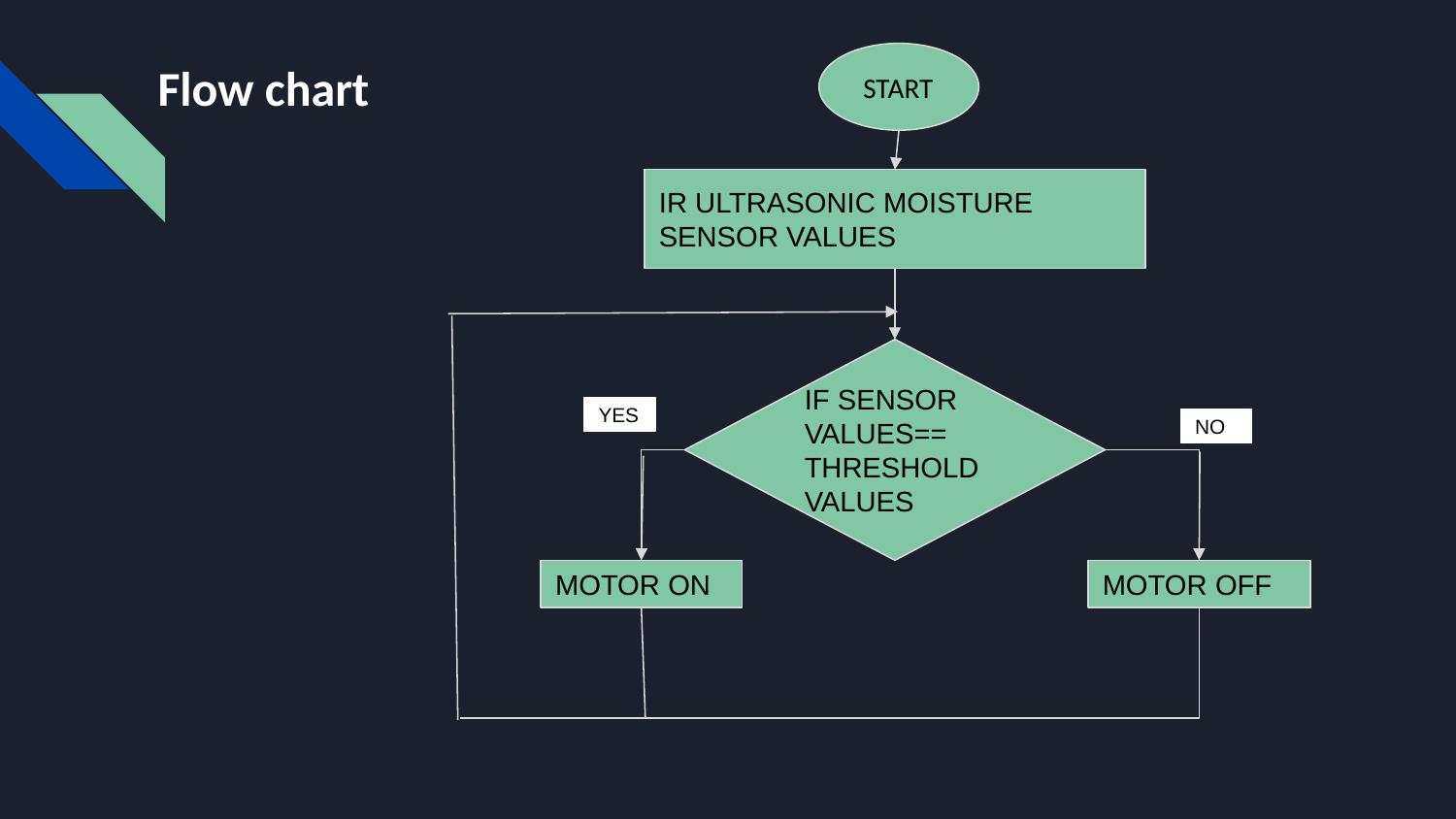

# Flow chart
 START
IR ULTRASONIC MOISTURE SENSOR VALUES
IF SENSOR VALUES==
THRESHOLD VALUES
YES
NO
MOTOR ON
MOTOR OFF